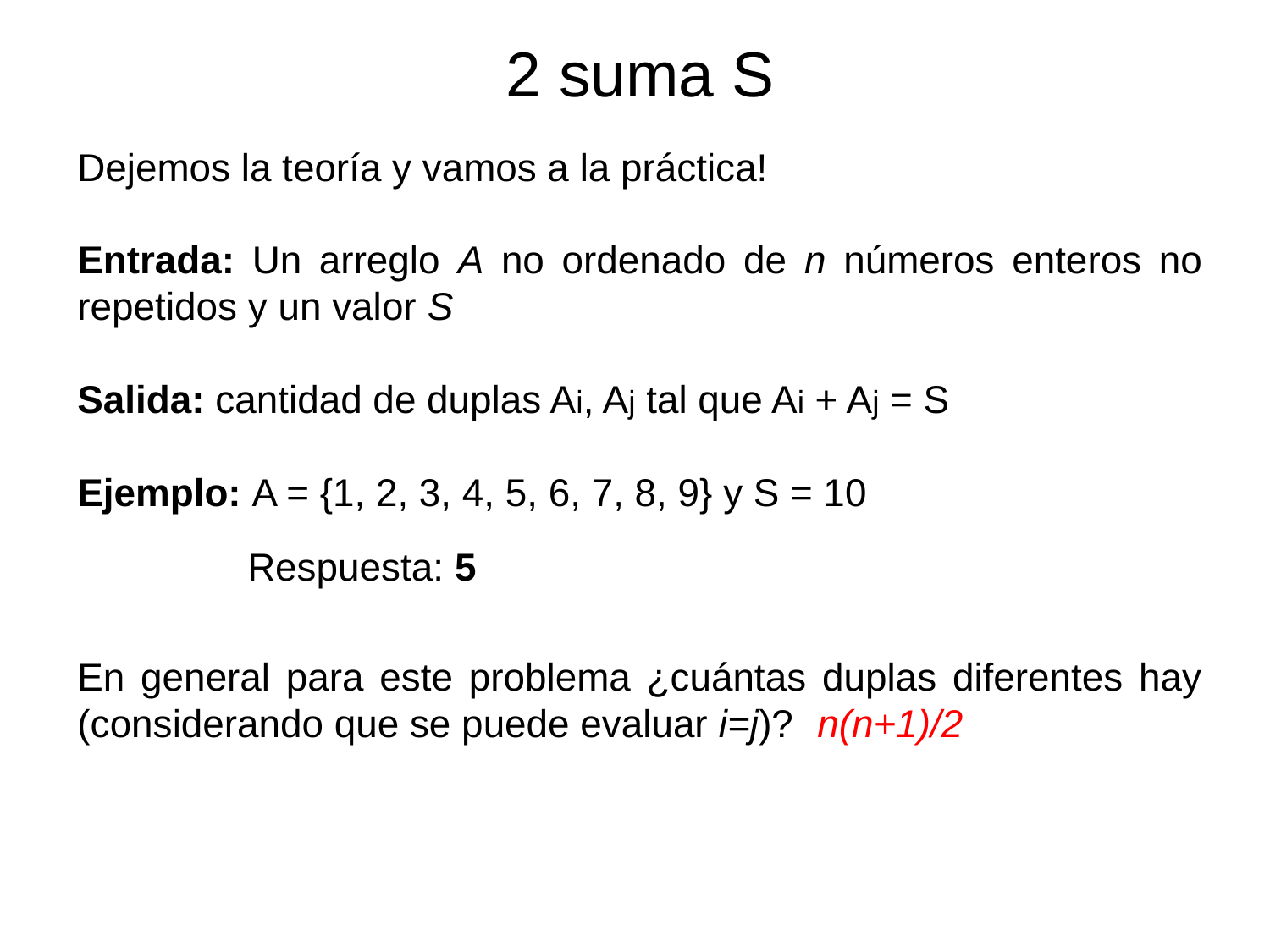

2 suma S
Dejemos la teoría y vamos a la práctica!

Entrada: Un arreglo A no ordenado de n números enteros no repetidos y un valor S

Salida: cantidad de duplas Ai, Aj tal que Ai + Aj = S

Ejemplo: A = {1, 2, 3, 4, 5, 6, 7, 8, 9} y S = 10
Respuesta: 5
En general para este problema ¿cuántas duplas diferentes hay (considerando que se puede evaluar i=j)?
n(n+1)/2